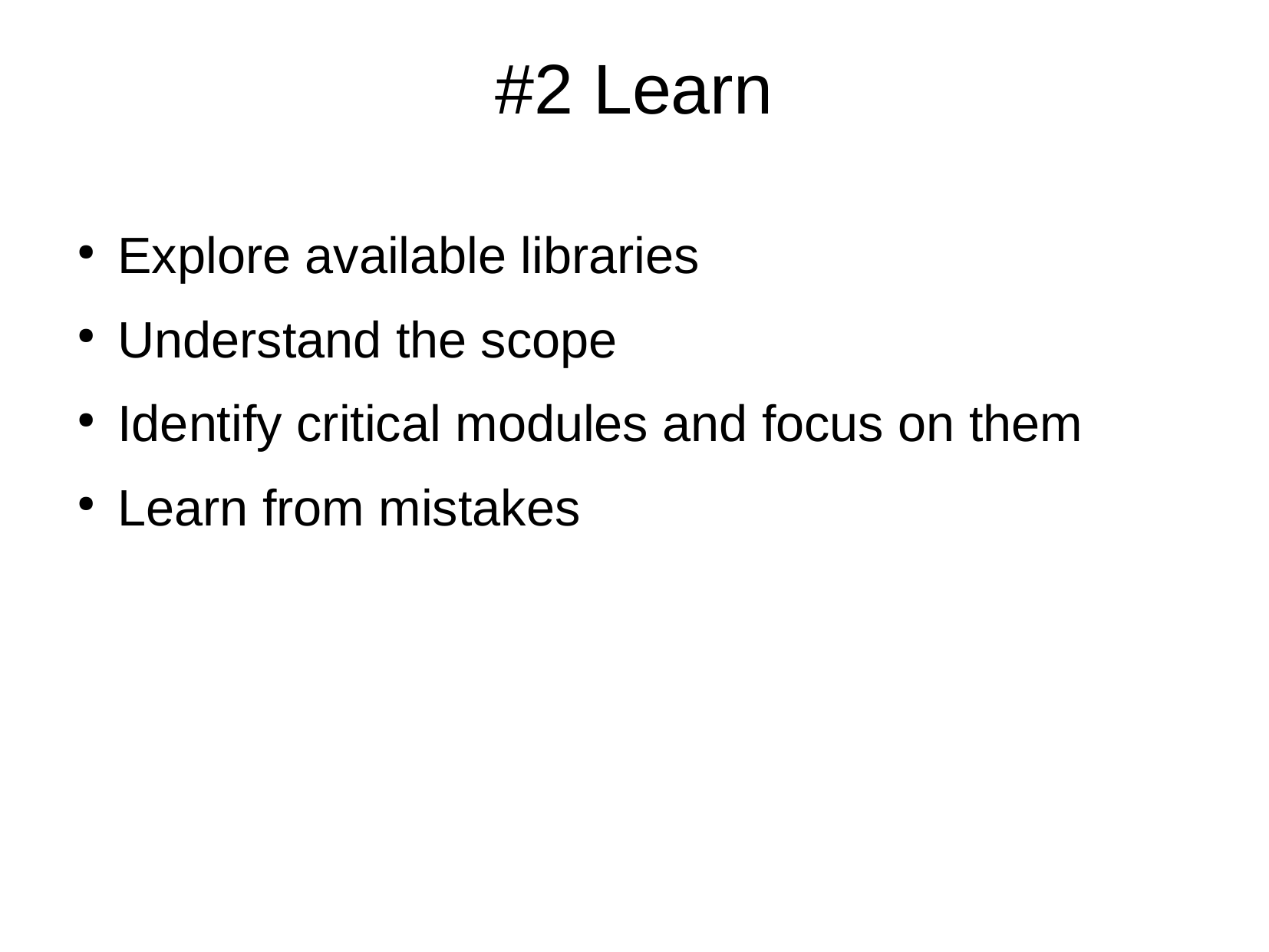

#2 Learn
Explore available libraries
Understand the scope
Identify critical modules and focus on them
Learn from mistakes